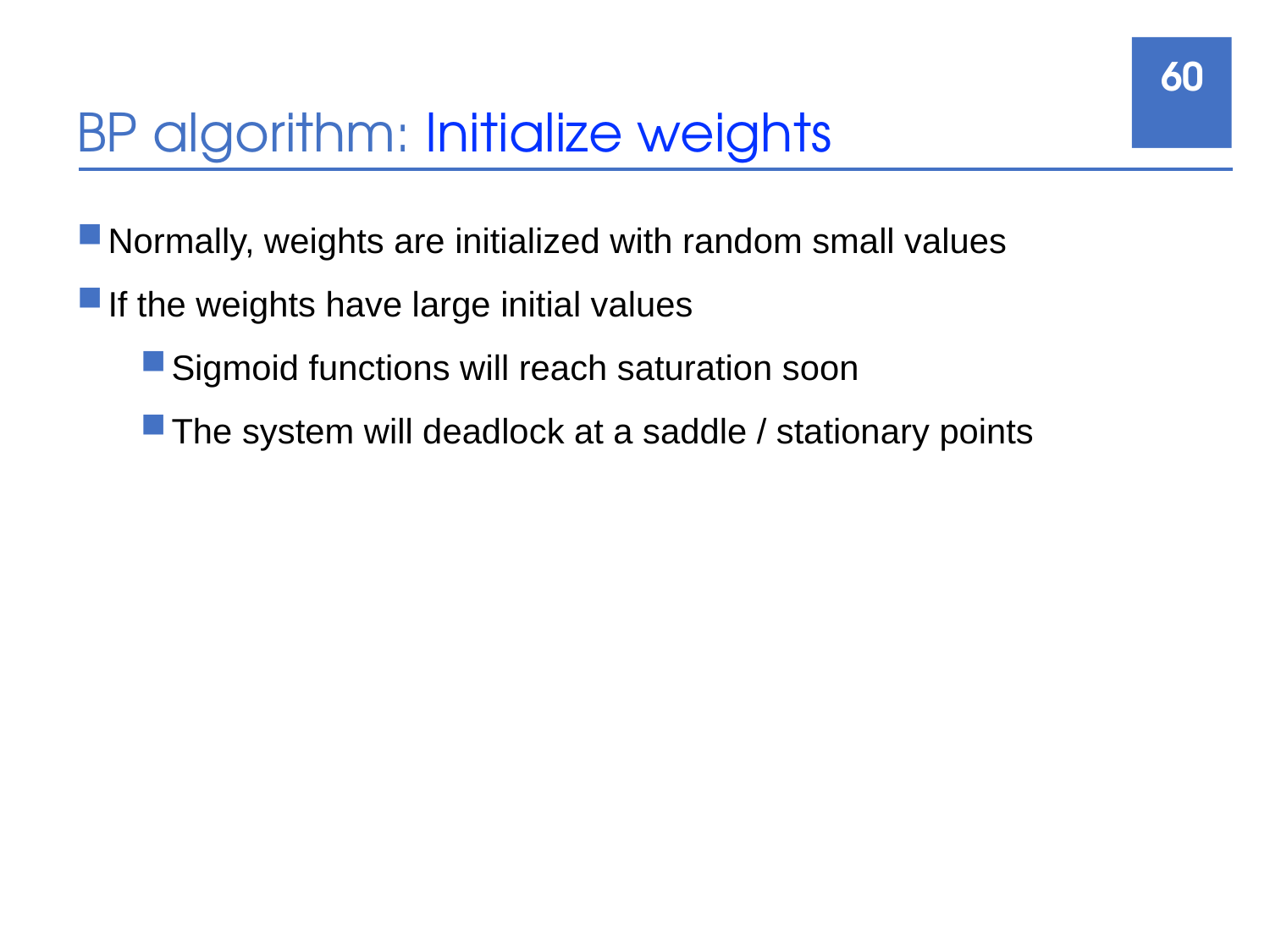

60
# BP algorithm: Initialize weights

Normally, weights are initialized with random small values
If the weights have large initial values
Sigmoid functions will reach saturation soon
The system will deadlock at a saddle / stationary points